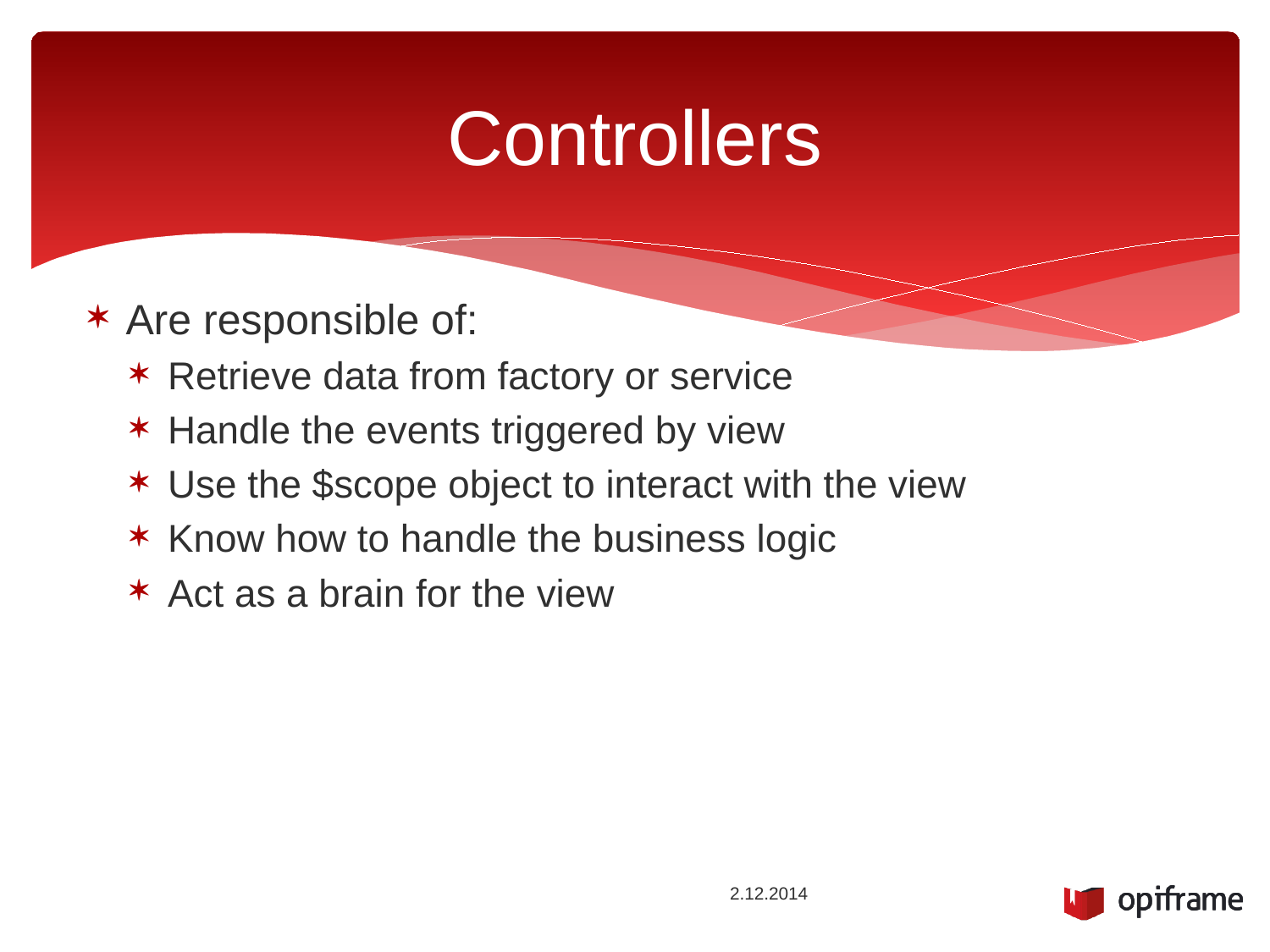

# Controllers
Are responsible of:
Retrieve data from factory or service
Handle the events triggered by view
Use the $scope object to interact with the view
Know how to handle the business logic
Act as a brain for the view

2.12.2014